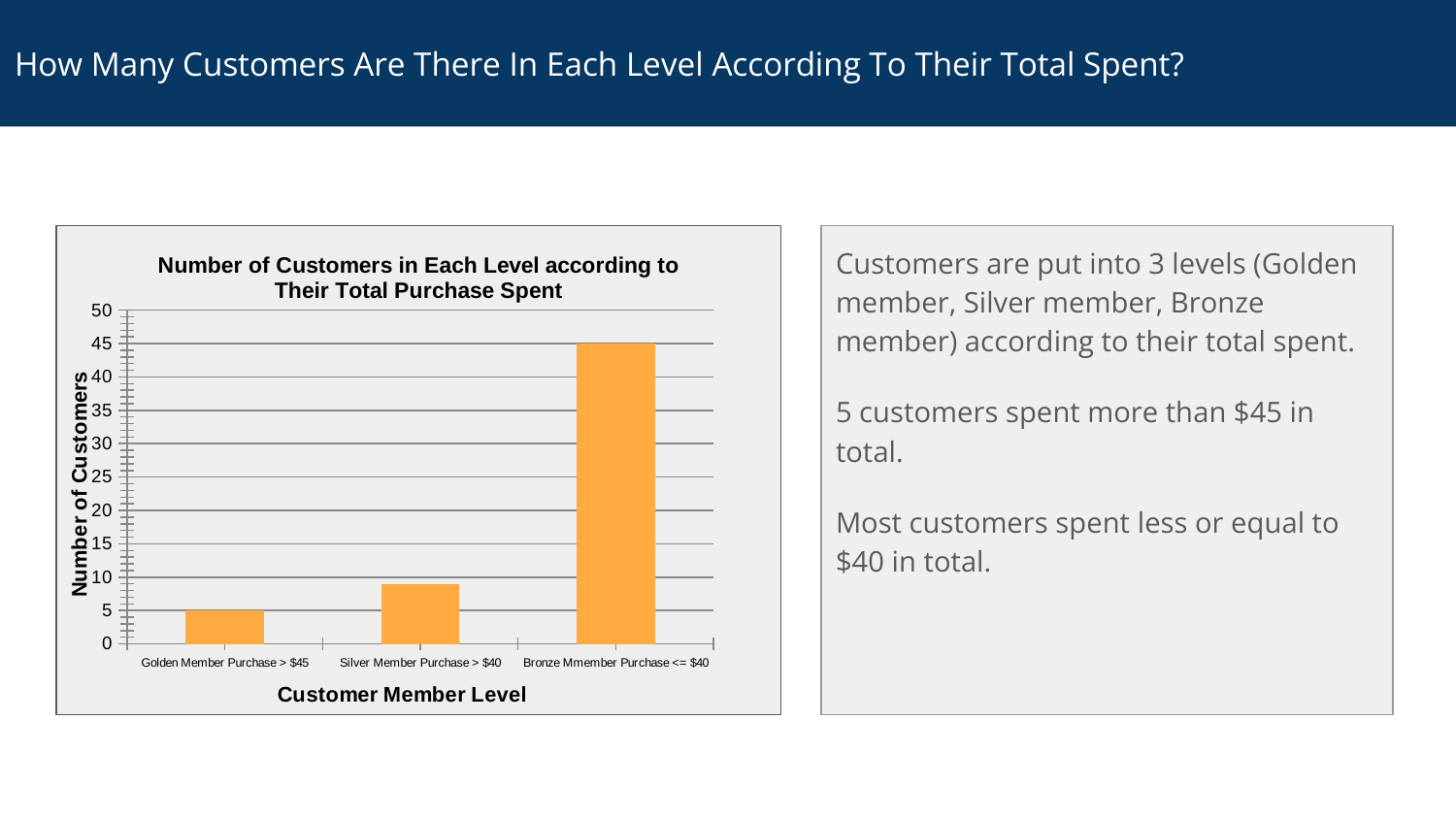

# How Many Customers Are There In Each Level According To Their Total Spent?

Customers are put into 3 levels (Golden member, Silver member, Bronze member) according to their total spent.
5 customers spent more than $45 in total.
Most customers spent less or equal to $40 in total.

### Chart: Number of Customers in Each Level according to Their Total Purchase Spent

| Category |  |
|---|---|
| Golden Member Purchase > $45 | 5.0 |
| Silver Member Purchase > $40 | 9.0 |
| Bronze Mmember Purchase <= $40 | 45.0 |